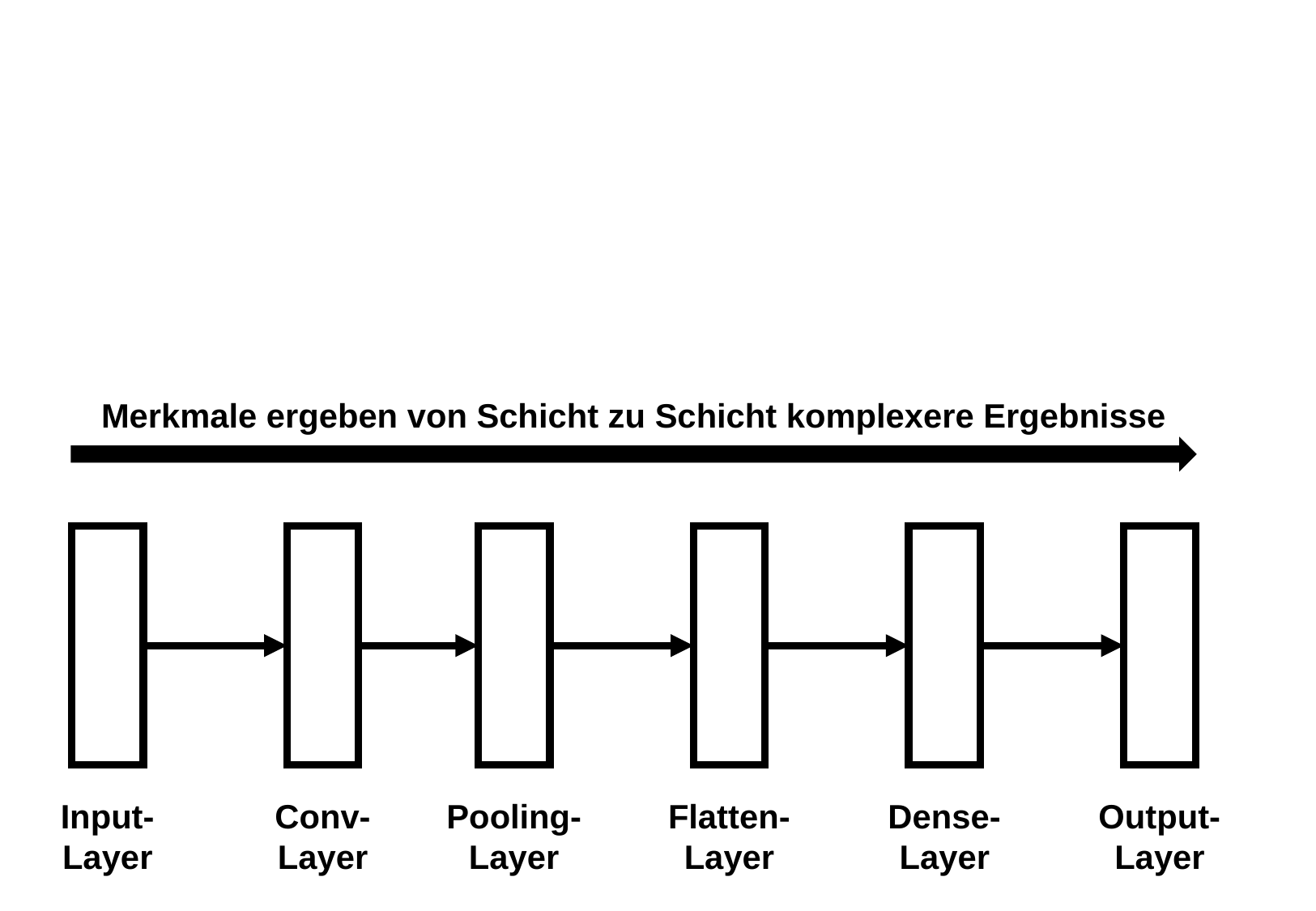

Merkmale ergeben von Schicht zu Schicht komplexere Ergebnisse

Input-Layer
Conv-Layer
Pooling-Layer
Flatten-Layer
Dense-Layer
Output-Layer